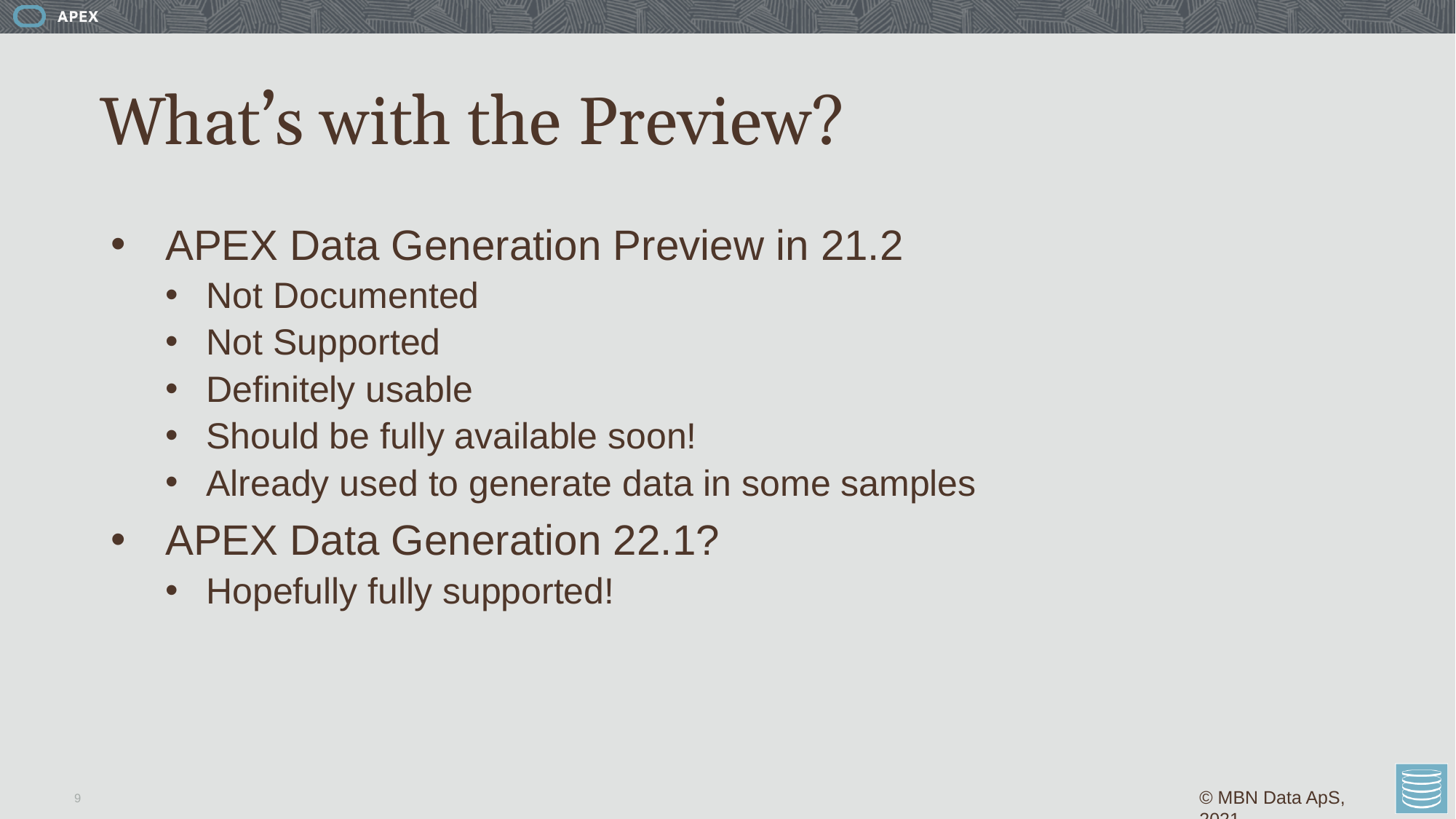

# What’s with the Preview?
APEX Data Generation Preview in 21.2
Not Documented
Not Supported
Definitely usable
Should be fully available soon!
Already used to generate data in some samples
APEX Data Generation 22.1?
Hopefully fully supported!